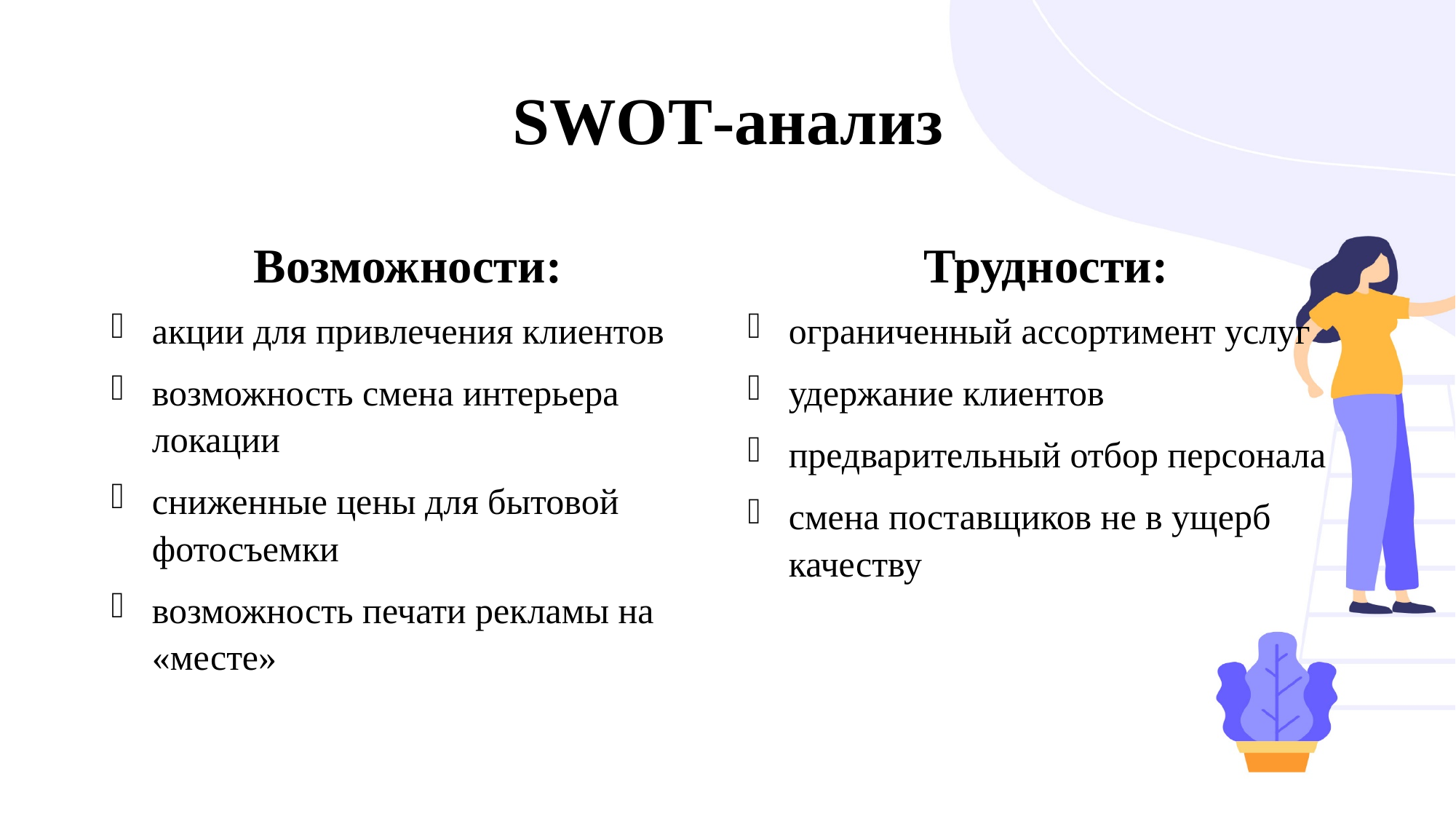

# SWOT-анализ
Возможности:
Трудности:
акции для привлечения клиентов
возможность смена интерьера локации
сниженные цены для бытовой фотосъемки
возможность печати рекламы на «месте»
ограниченный ассортимент услуг
удержание клиентов
предварительный отбор персонала
смена поставщиков не в ущерб качеству